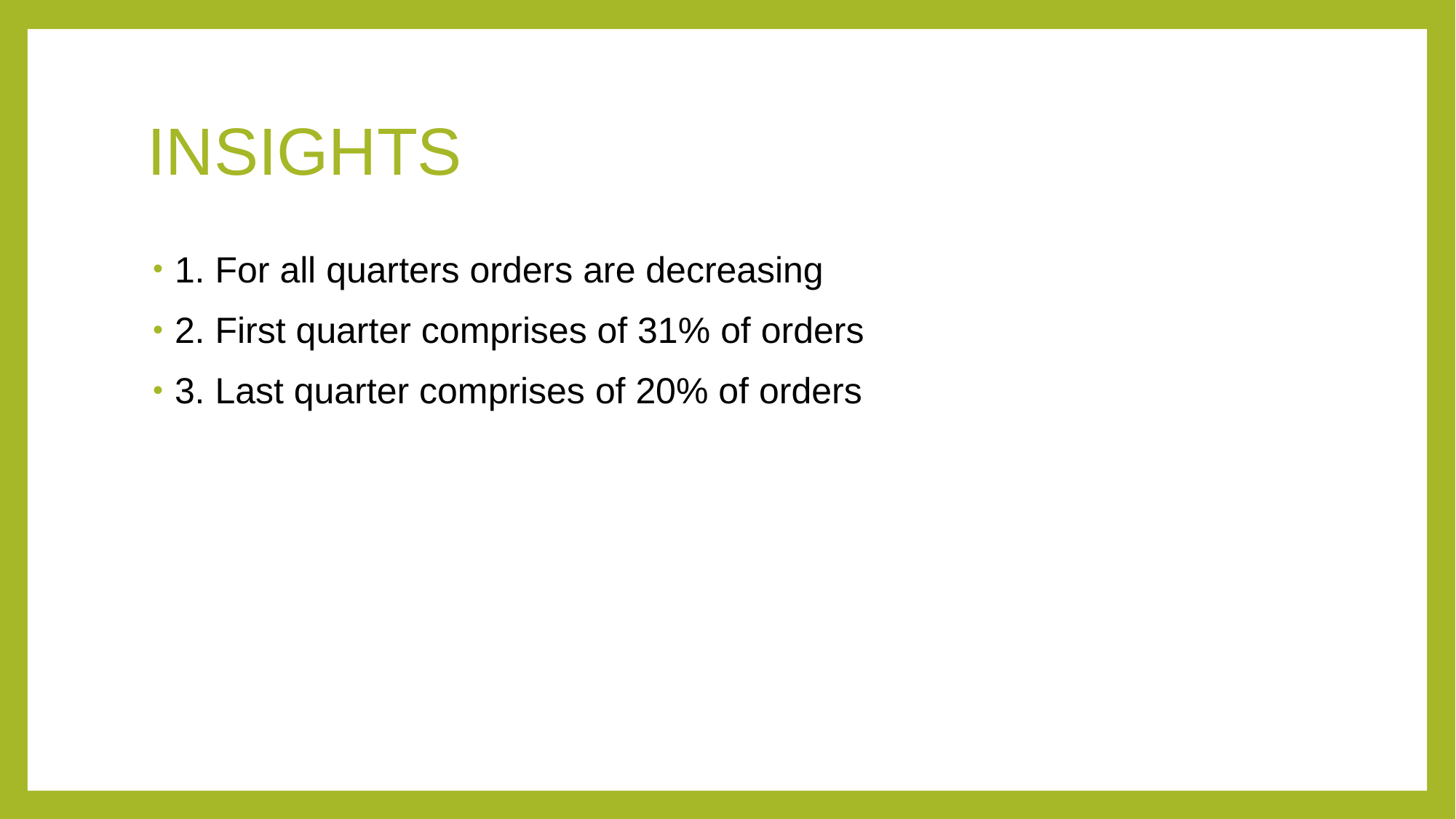

# INSIGHTS
1. For all quarters orders are decreasing
2. First quarter comprises of 31% of orders
3. Last quarter comprises of 20% of orders